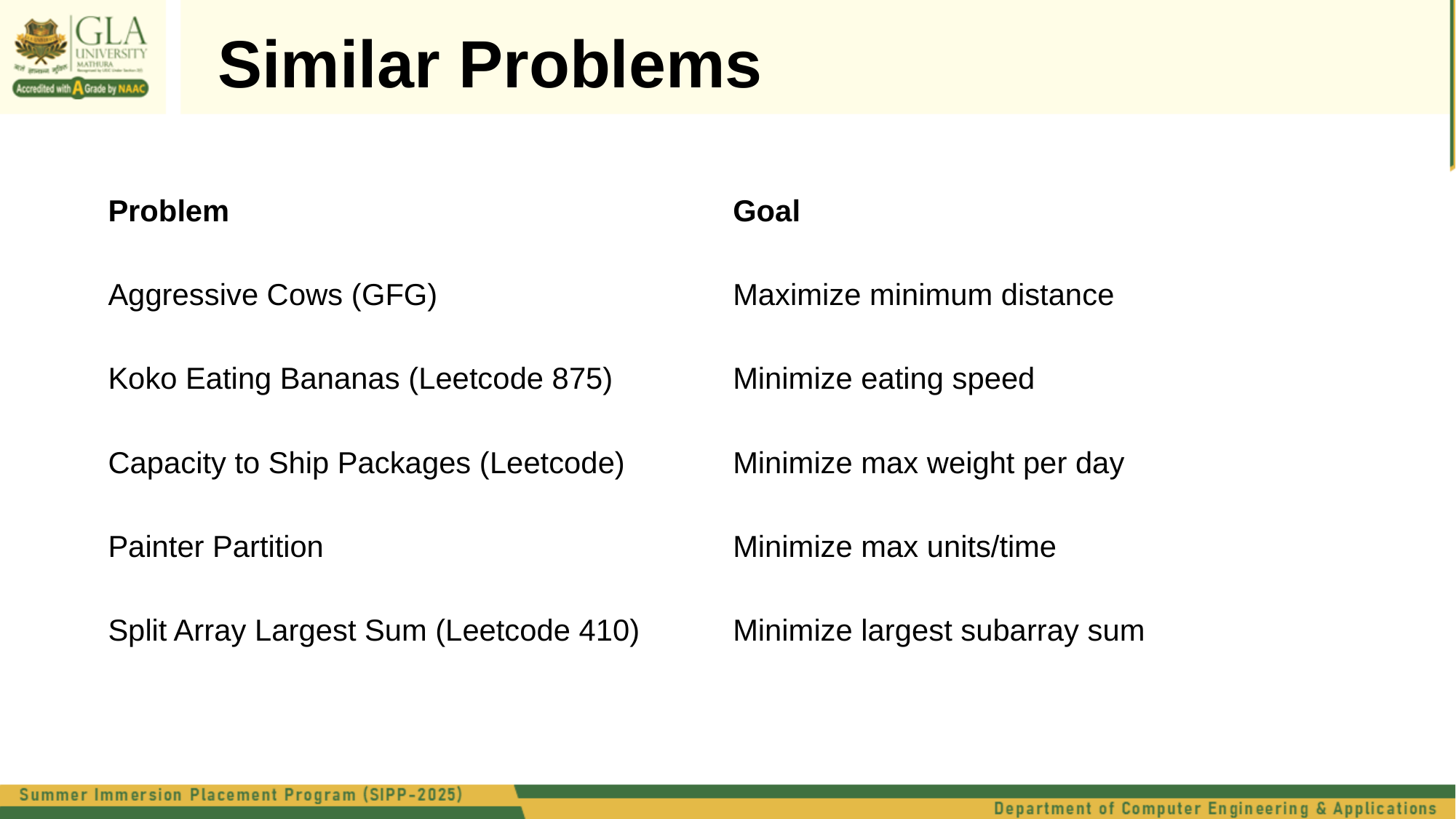

Similar Problems
| Problem | Goal |
| --- | --- |
| Aggressive Cows (GFG) | Maximize minimum distance |
| Koko Eating Bananas (Leetcode 875) | Minimize eating speed |
| Capacity to Ship Packages (Leetcode) | Minimize max weight per day |
| Painter Partition | Minimize max units/time |
| Split Array Largest Sum (Leetcode 410) | Minimize largest subarray sum |